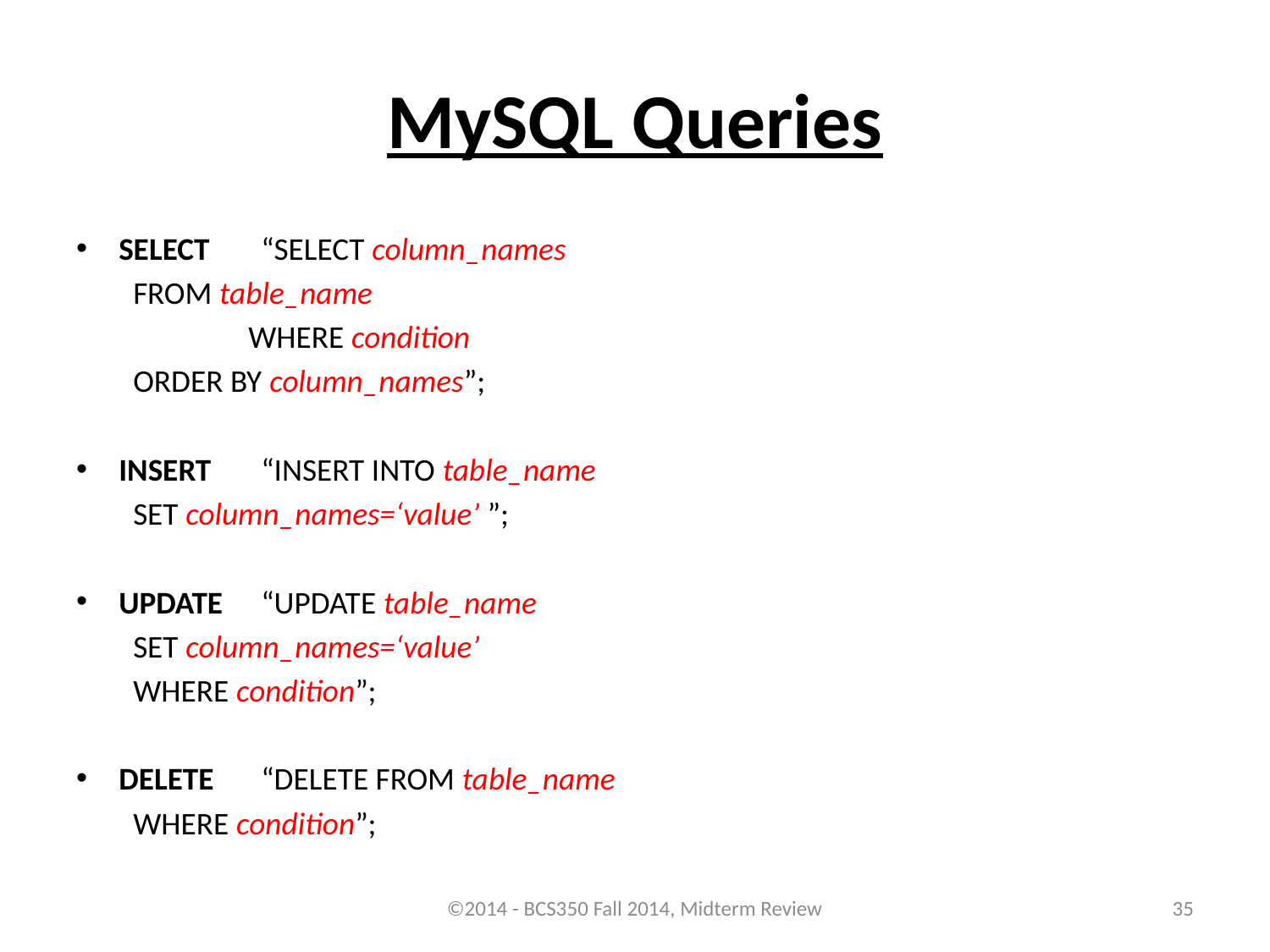

# MySQL Queries
SELECT		“SELECT column_names
				  FROM table_name
			                  WHERE condition
				  ORDER BY column_names”;

INSERT		“INSERT INTO table_name
				  SET column_names=‘value’ ”;

UPDATE		“UPDATE table_name
				  SET column_names=‘value’
				  WHERE condition”;

DELETE		“DELETE FROM table_name
				  WHERE condition”;

©2014 - BCS350 Fall 2014, Midterm Review
35